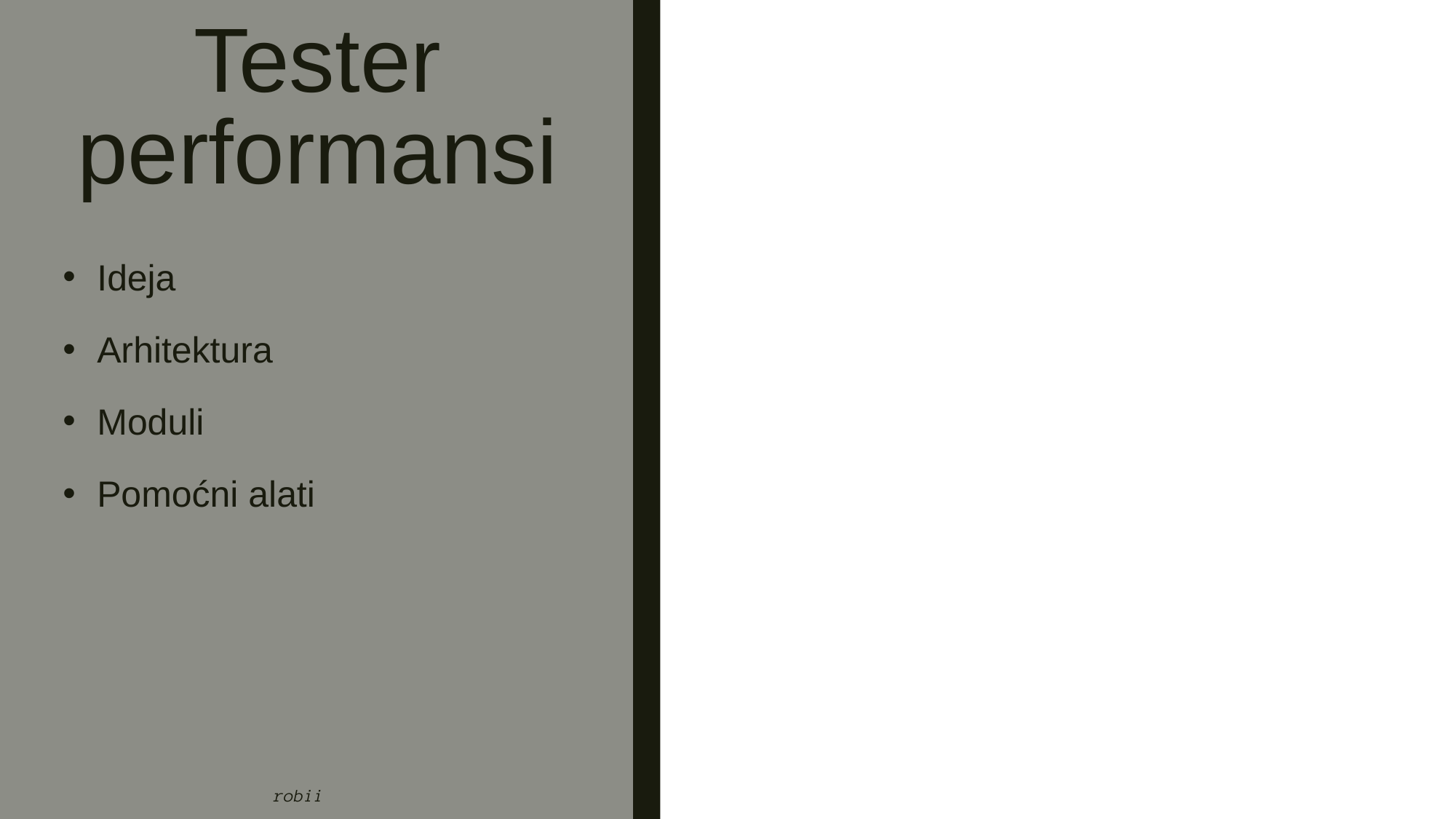

# Tester performansi
Ideja
Arhitektura
Moduli
Pomoćni alati

robii